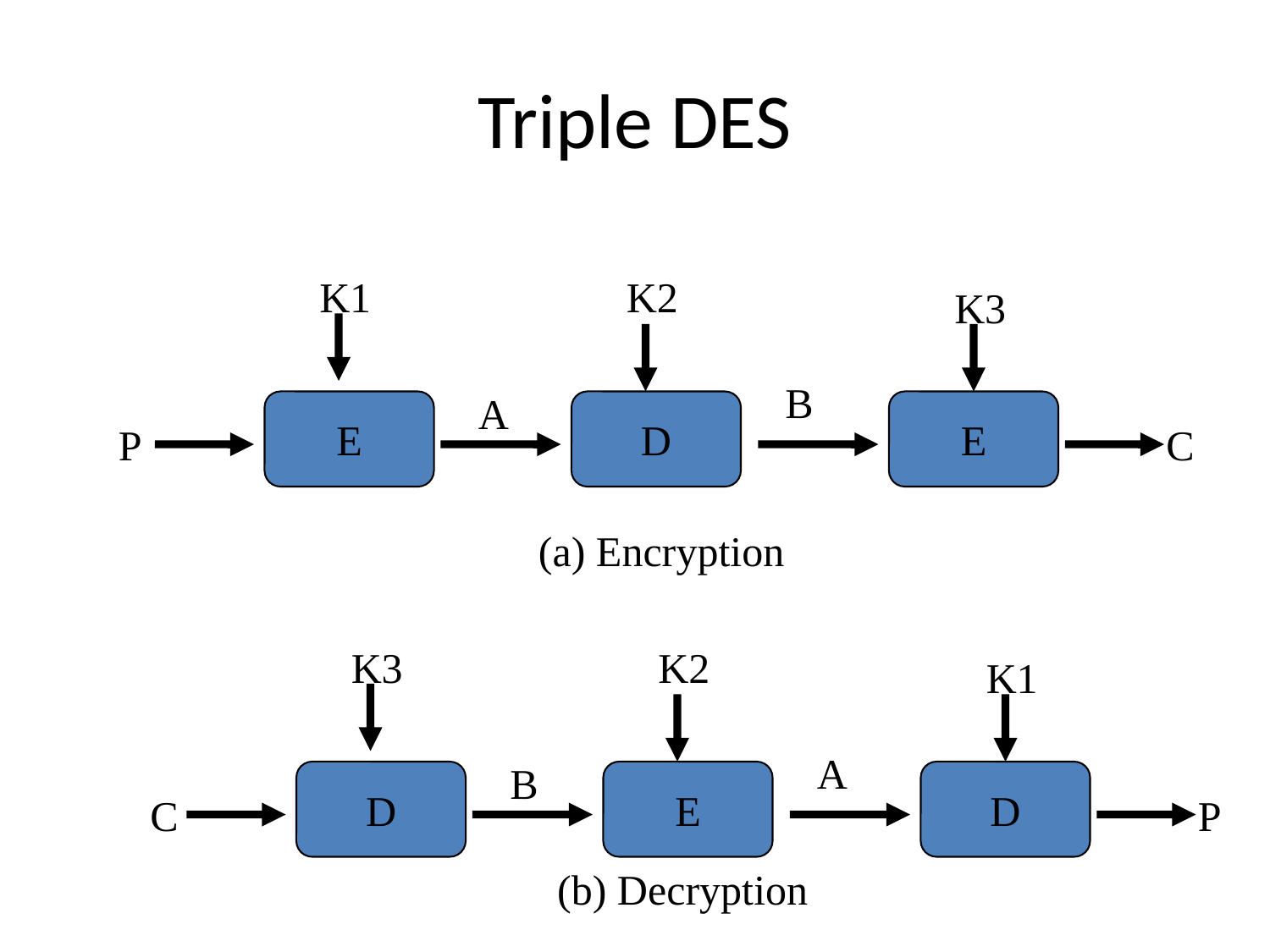

Triple DES
K1
K2
K3

B
A
E
D
E
P
C

(a) Encryption
K3
K2
K1

A
B
D
E
D
C
P

(b) Decryption